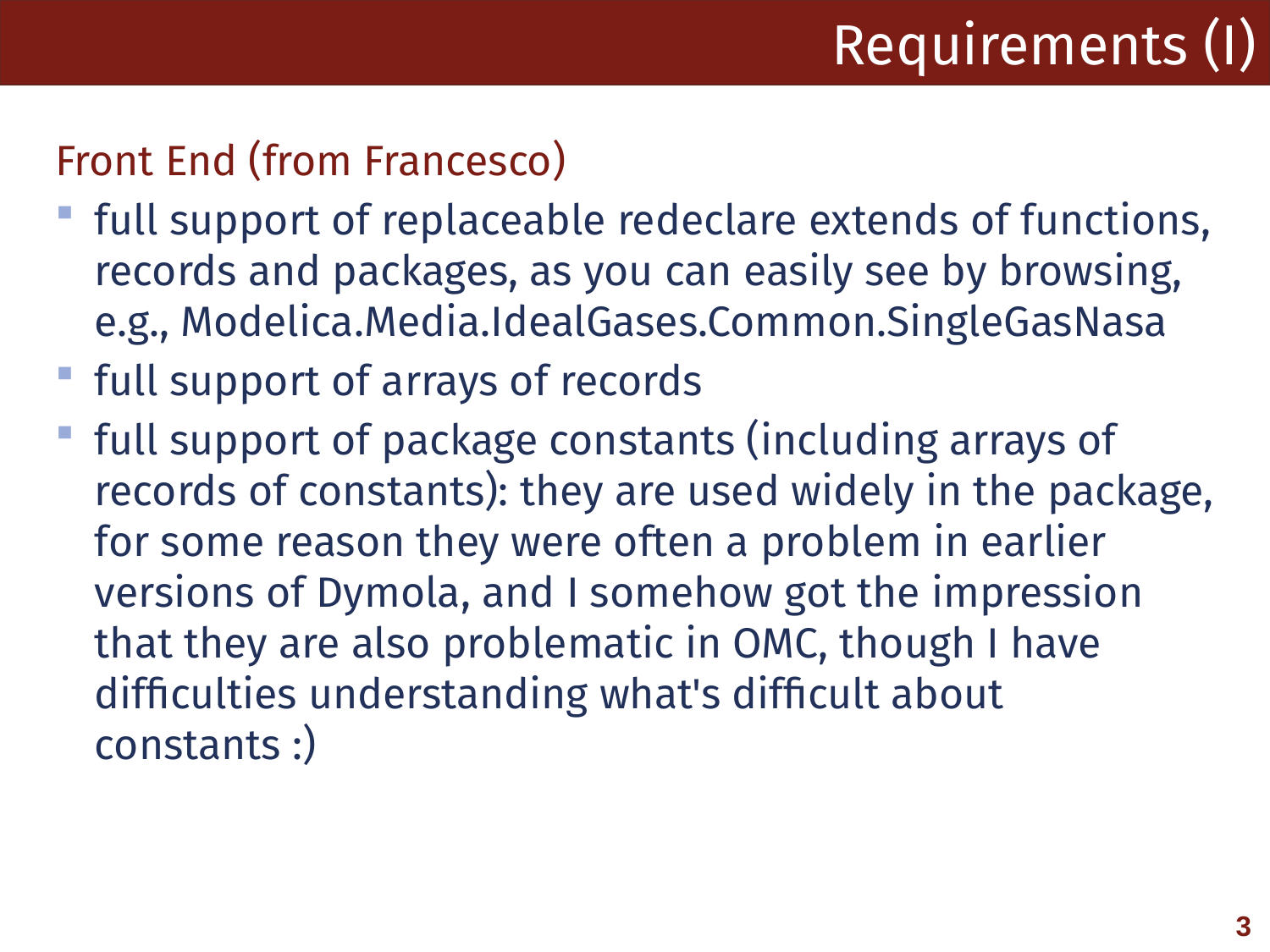

# Requirements (I)
Front End (from Francesco)
full support of replaceable redeclare extends of functions, records and packages, as you can easily see by browsing, e.g., Modelica.Media.IdealGases.Common.SingleGasNasa
full support of arrays of records
full support of package constants (including arrays of records of constants): they are used widely in the package, for some reason they were often a problem in earlier versions of Dymola, and I somehow got the impression that they are also problematic in OMC, though I have difficulties understanding what's difficult about constants :)

3